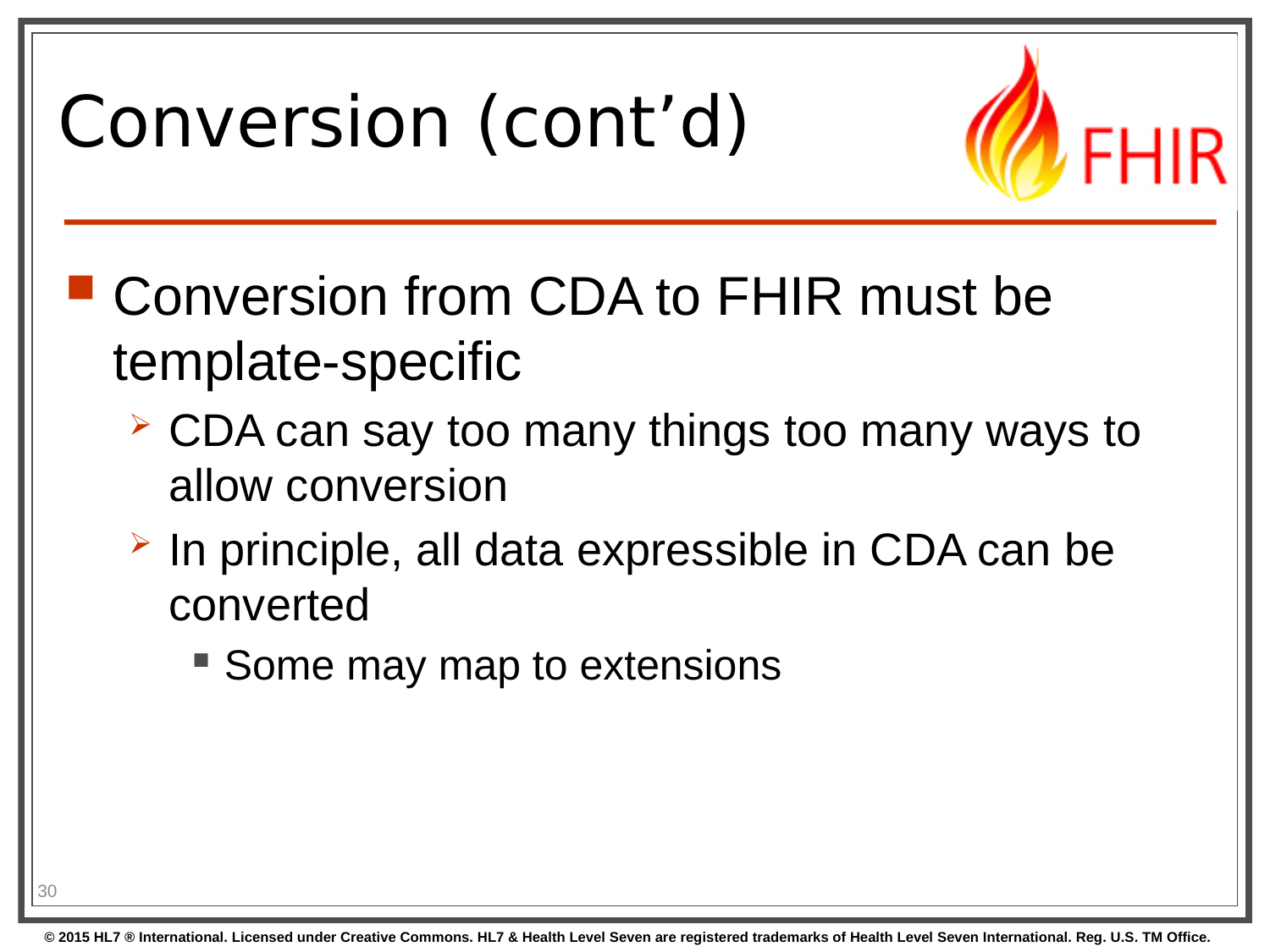

# Conversion (cont’d)
Conversion from CDA to FHIR must be template-specific
CDA can say too many things too many ways to allow conversion
In principle, all data expressible in CDA can be converted
Some may map to extensions
30